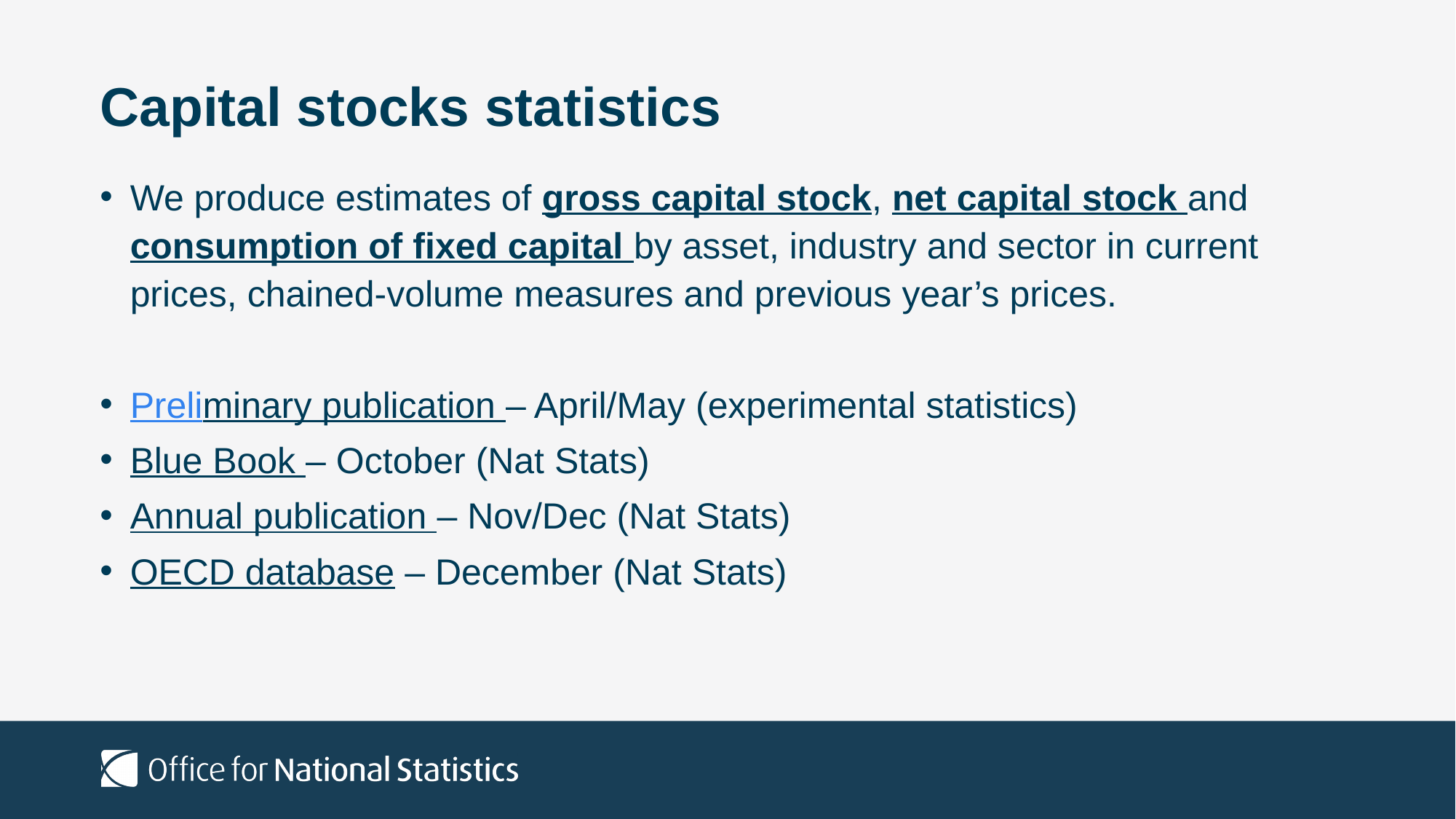

# Capital stocks statistics
We produce estimates of gross capital stock, net capital stock and consumption of fixed capital by asset, industry and sector in current prices, chained-volume measures and previous year’s prices.

Preliminary publication – April/May (experimental statistics)
Blue Book – October (Nat Stats)
Annual publication – Nov/Dec (Nat Stats)
OECD database – December (Nat Stats)